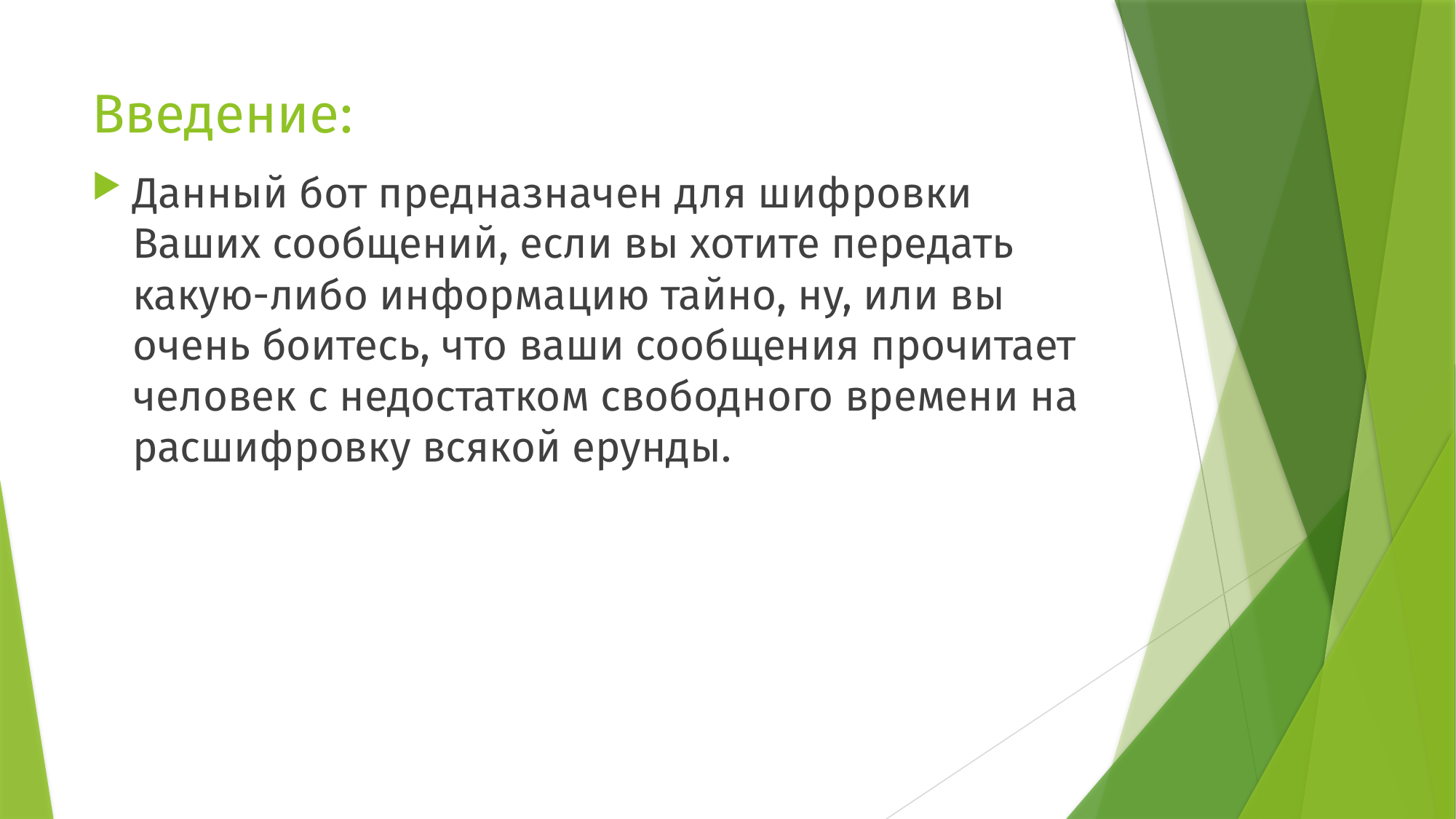

# Введение:
Данный бот предназначен для шифровки Ваших сообщений, если вы хотите передать какую-либо информацию тайно, ну, или вы очень боитесь, что ваши сообщения прочитает человек с недостатком свободного времени на расшифровку всякой ерунды.